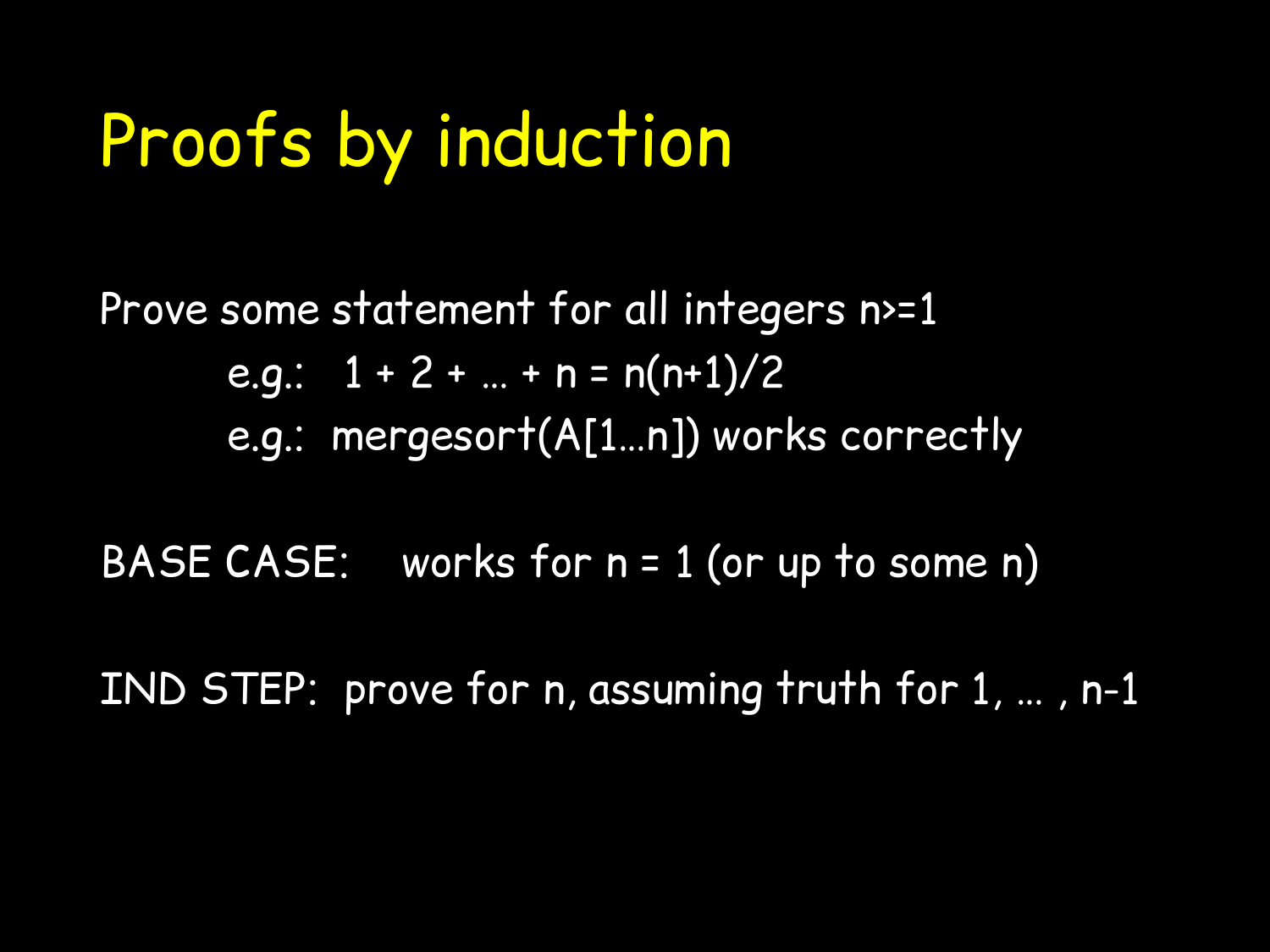

# Proofs by induction
Prove some statement for all integers n>=1
	e.g.:   1 + 2 + … + n = n(n+1)/2
	e.g.:  mergesort(A[1…n]) works correctly

BASE CASE:    works for n = 1 (or up to some n)

IND STEP:  prove for n, assuming truth for 1, … , n-1